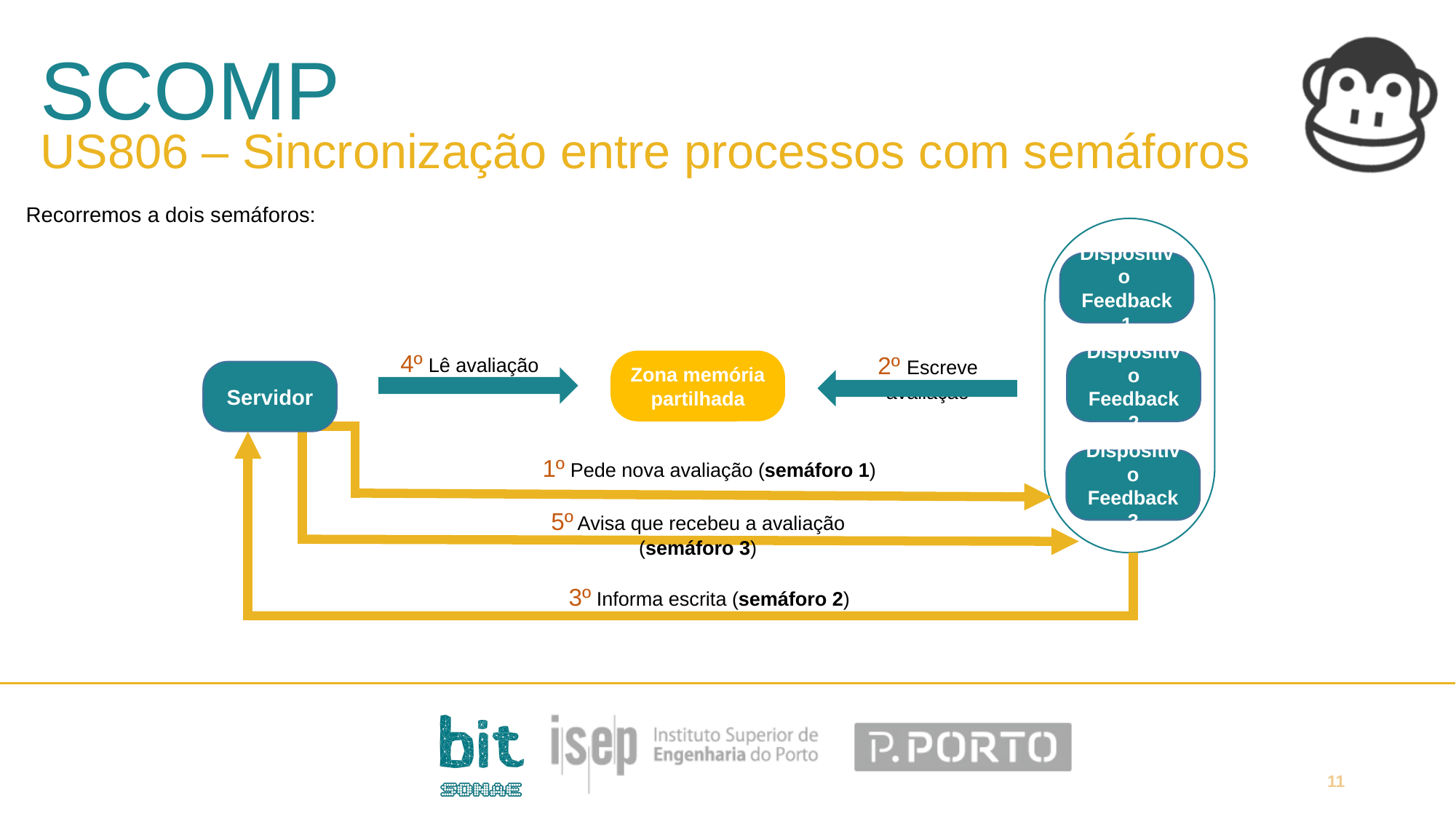

SCOMP
US806 – Sincronização entre processos com semáforos
Recorremos a dois semáforos:

Dispositivo  Feedback 1
4º Lê avaliação
2º Escreve avaliação
Zona memória partilhada
Dispositivo Feedback 2
Servidor

1º Pede nova avaliação (semáforo 1)
Dispositivo Feedback 3
5º Avisa que recebeu a avaliação (semáforo 3)
3º Informa escrita (semáforo 2)
11